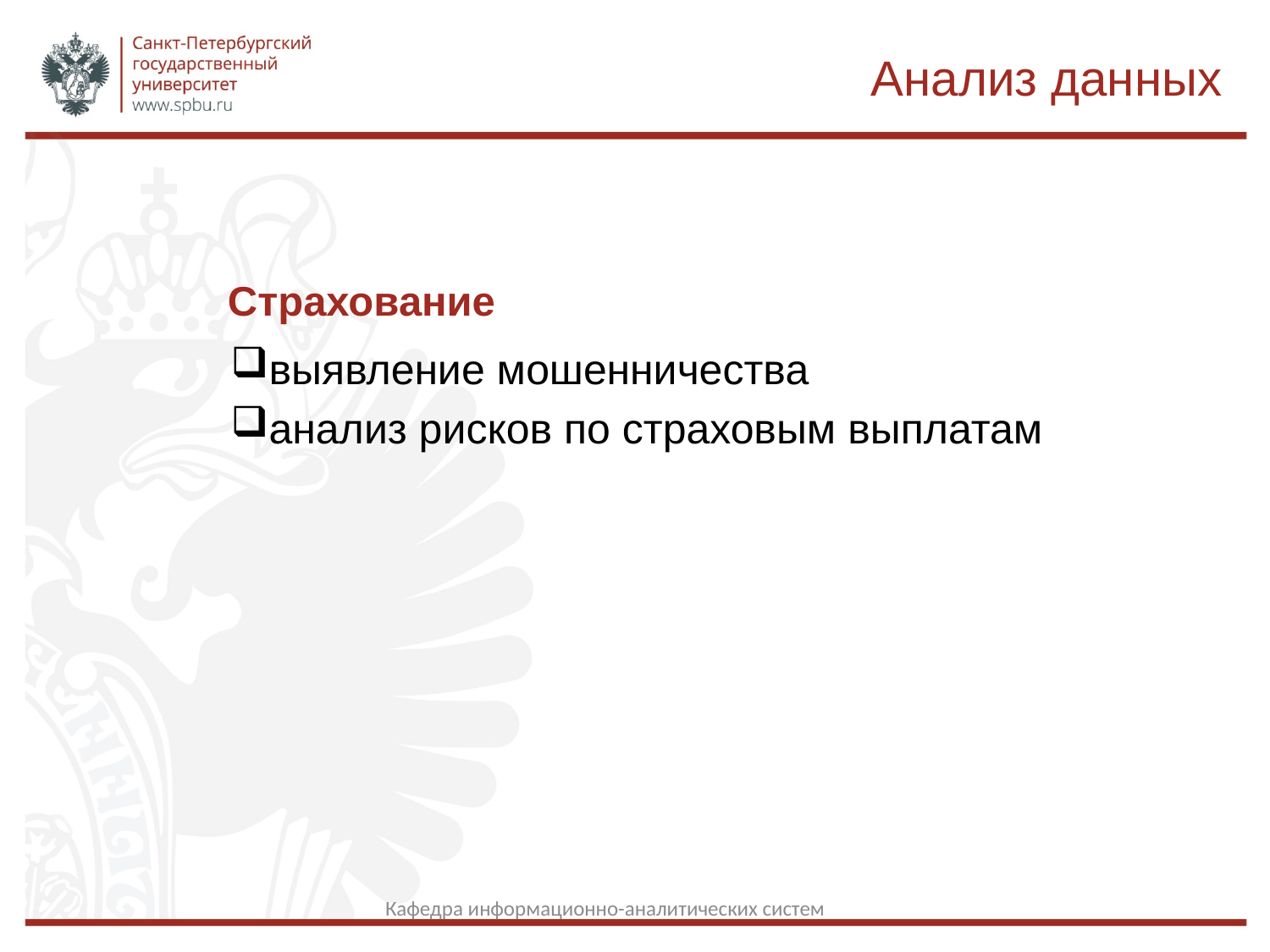

Анализ данных

Страхование

выявление мошенничества
анализ рисков по страховым выплатам
Кафедра информационно-аналитических систем